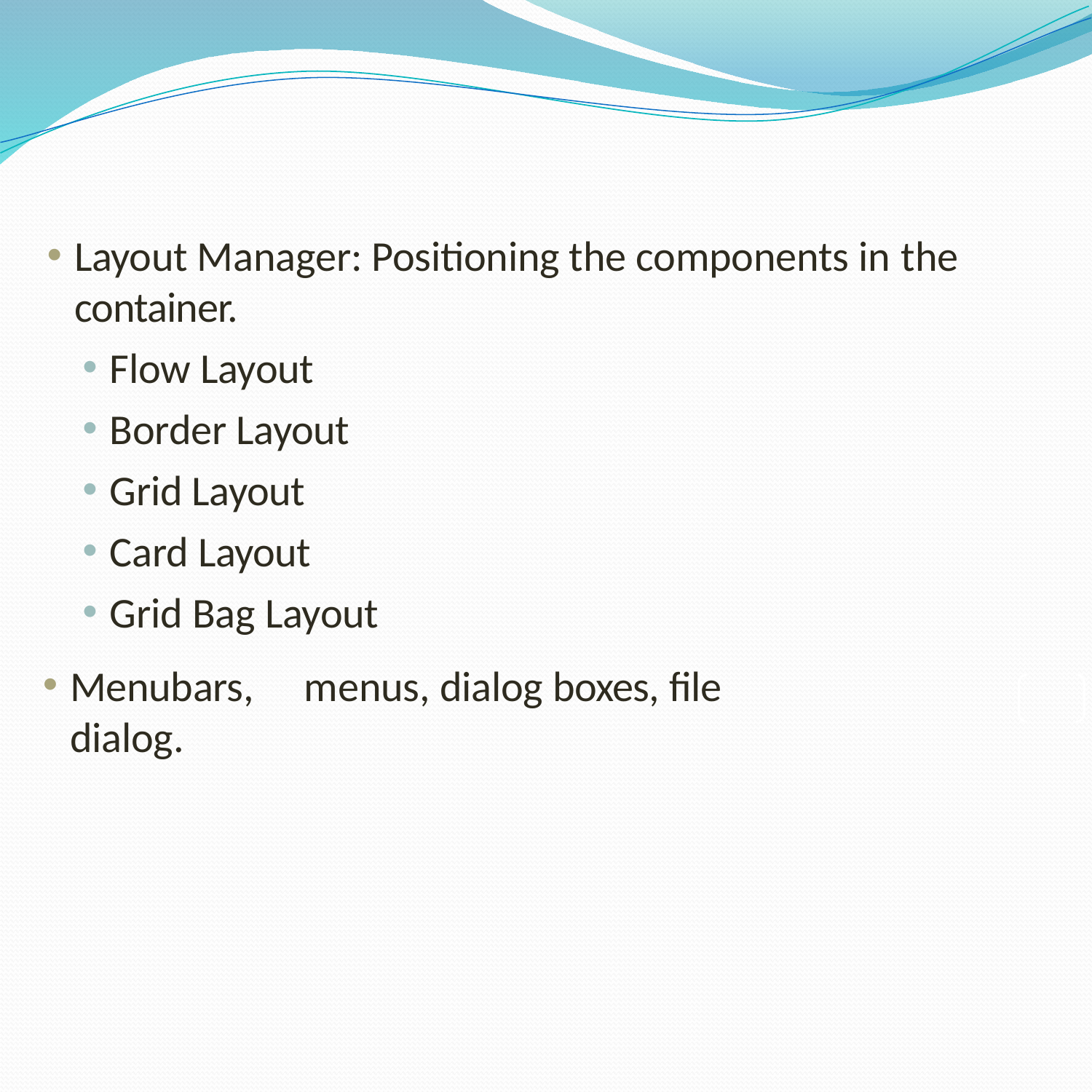

#
Layout Manager: Positioning the components in the
container.
Flow Layout
Border Layout
Grid Layout
Card Layout
Grid Bag Layout
Menubars,	menus, dialog boxes, file dialog.